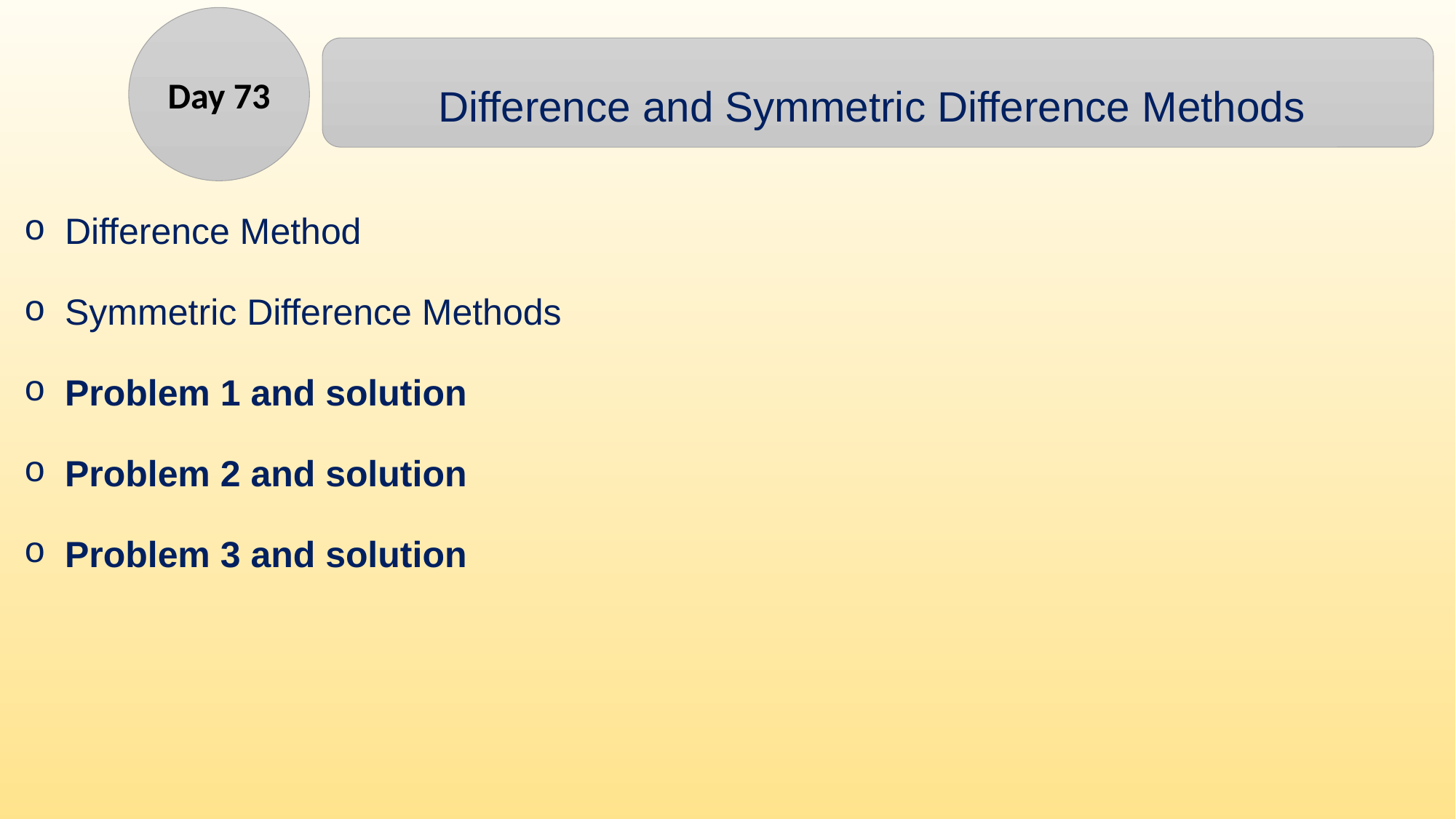

Day 73
Difference and Symmetric Difference Methods
Difference Method
Symmetric Difference Methods
Problem 1 and solution
Problem 2 and solution
Problem 3 and solution